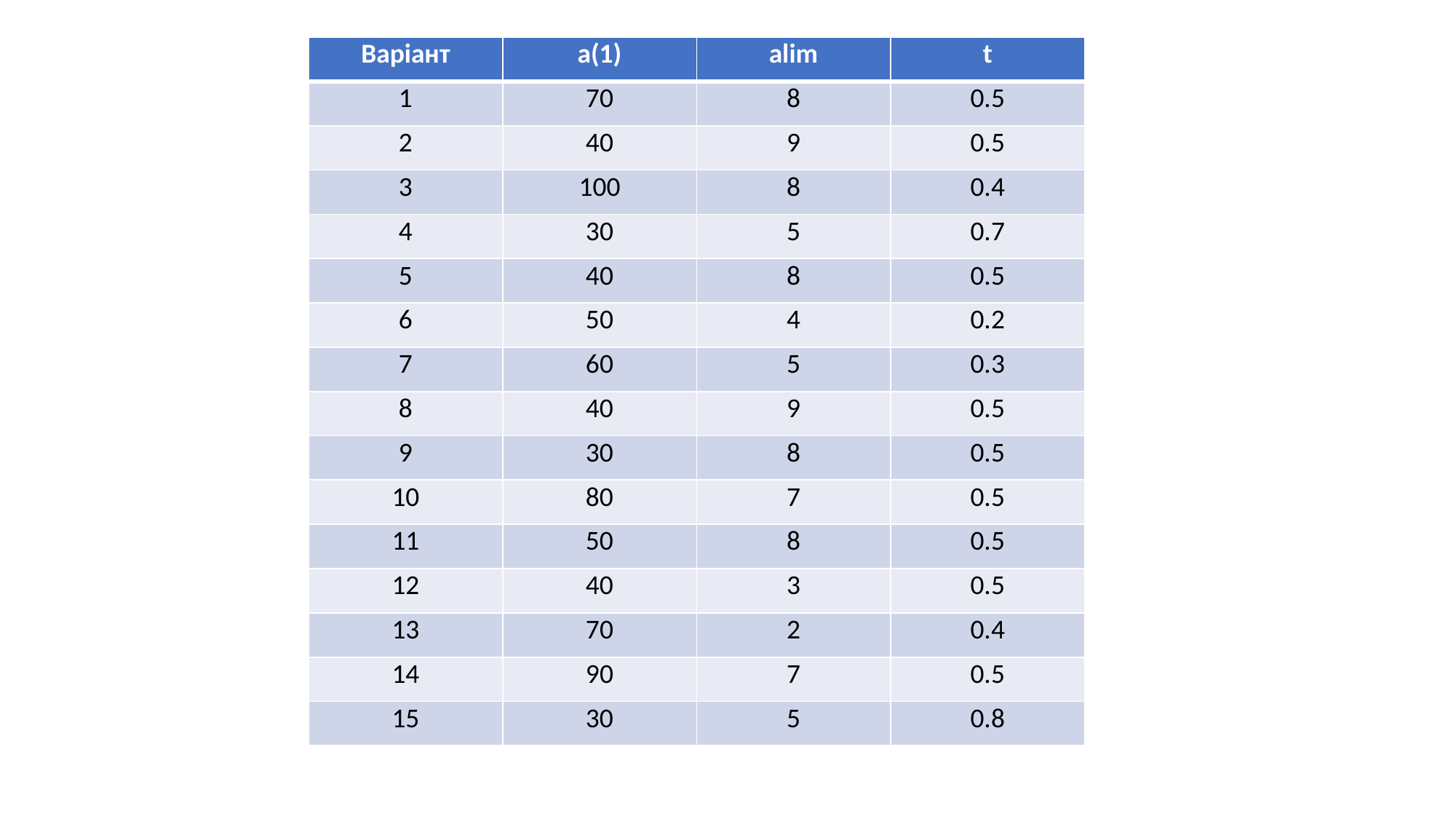

| Варіант | а(1) | alim | t |
| --- | --- | --- | --- |
| 1 | 70 | 8 | 0.5 |
| 2 | 40 | 9 | 0.5 |
| 3 | 100 | 8 | 0.4 |
| 4 | 30 | 5 | 0.7 |
| 5 | 40 | 8 | 0.5 |
| 6 | 50 | 4 | 0.2 |
| 7 | 60 | 5 | 0.3 |
| 8 | 40 | 9 | 0.5 |
| 9 | 30 | 8 | 0.5 |
| 10 | 80 | 7 | 0.5 |
| 11 | 50 | 8 | 0.5 |
| 12 | 40 | 3 | 0.5 |
| 13 | 70 | 2 | 0.4 |
| 14 | 90 | 7 | 0.5 |
| 15 | 30 | 5 | 0.8 |